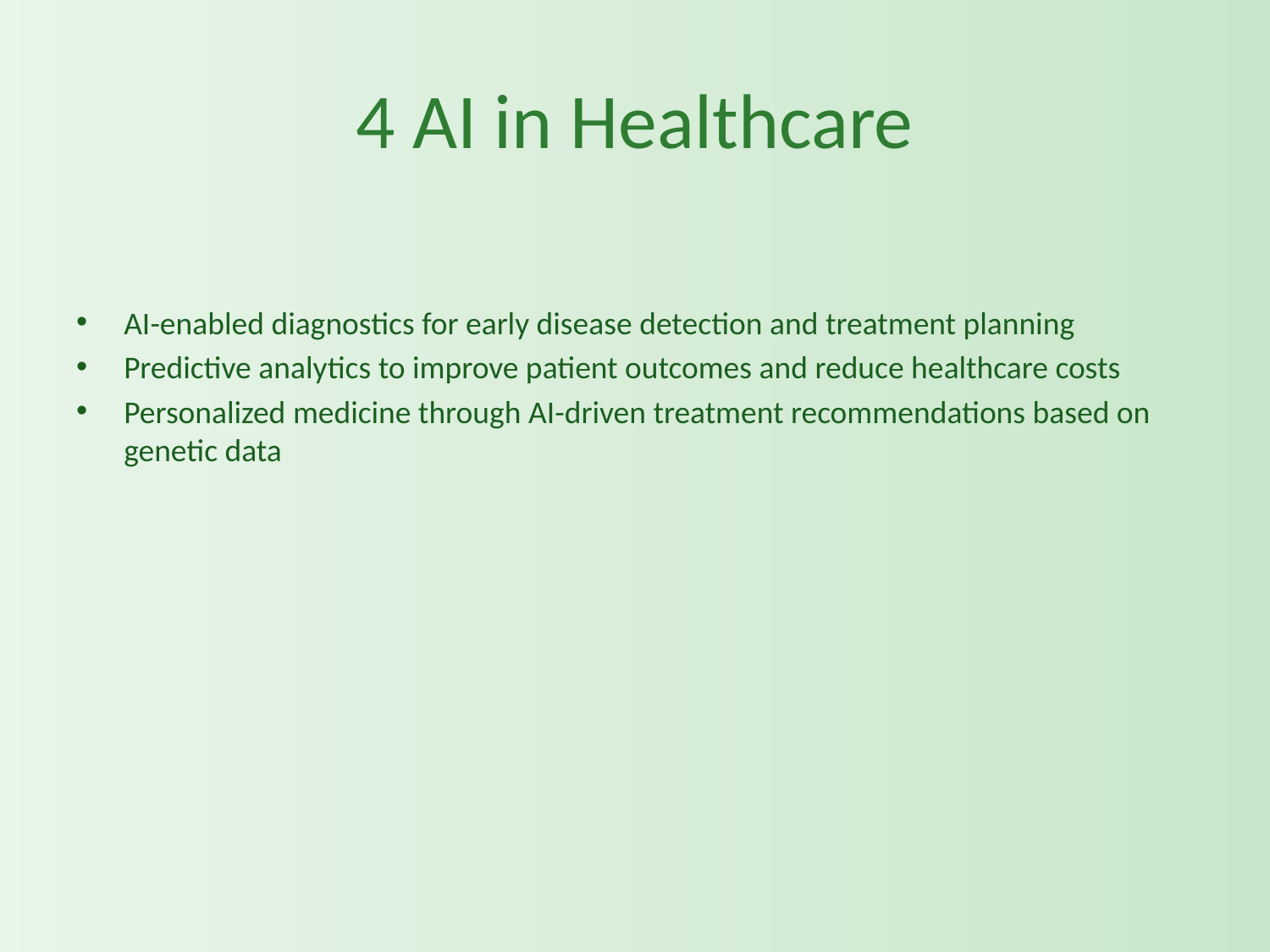

# 4 AI in Healthcare

AI-enabled diagnostics for early disease detection and treatment planning
Predictive analytics to improve patient outcomes and reduce healthcare costs
Personalized medicine through AI-driven treatment recommendations based on genetic data